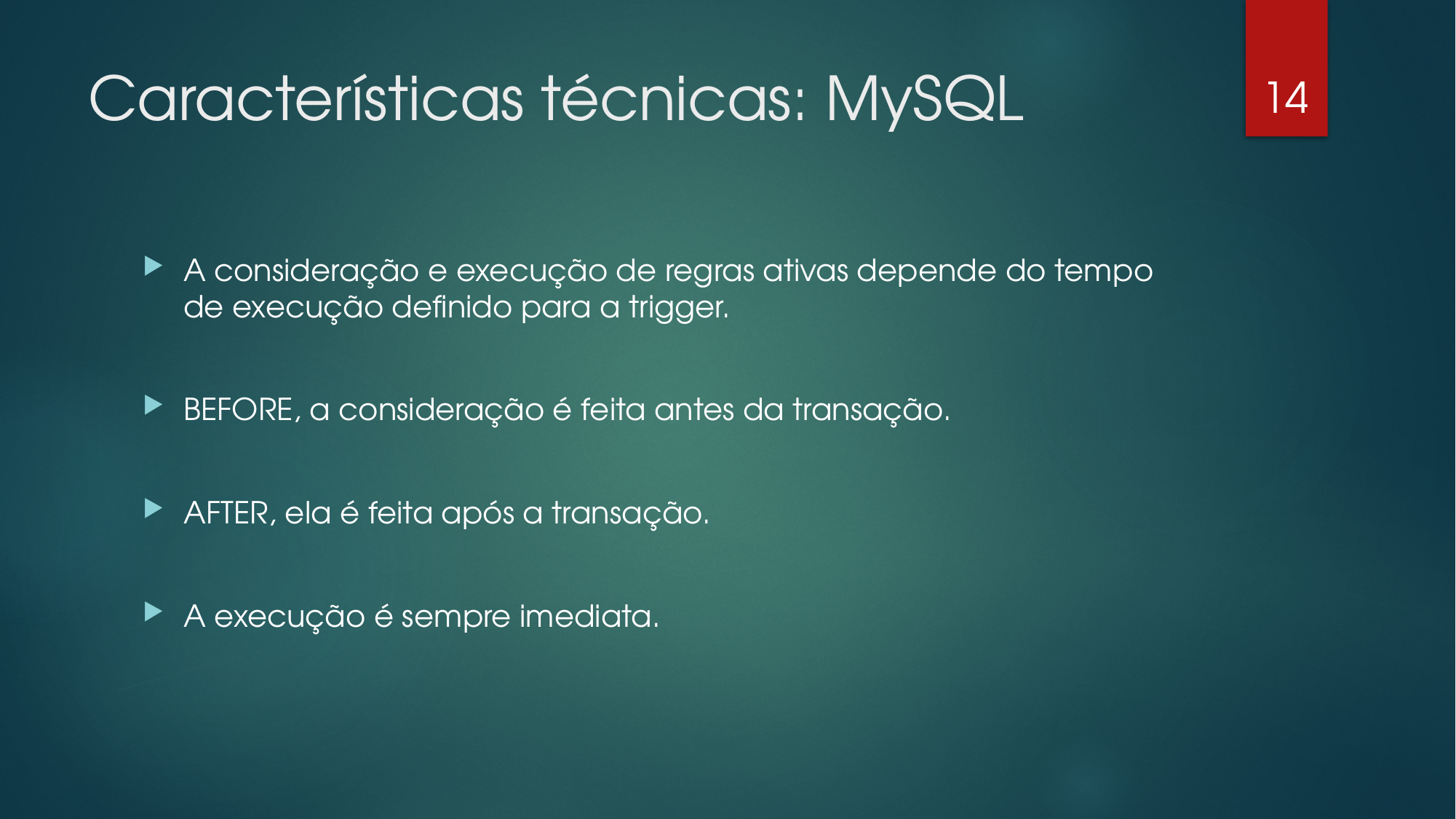

14
# Características técnicas: MySQL
A consideração e execução de regras ativas depende do tempo de execução definido para a trigger.

BEFORE, a consideração é feita antes da transação.

AFTER, ela é feita após a transação.

A execução é sempre imediata.